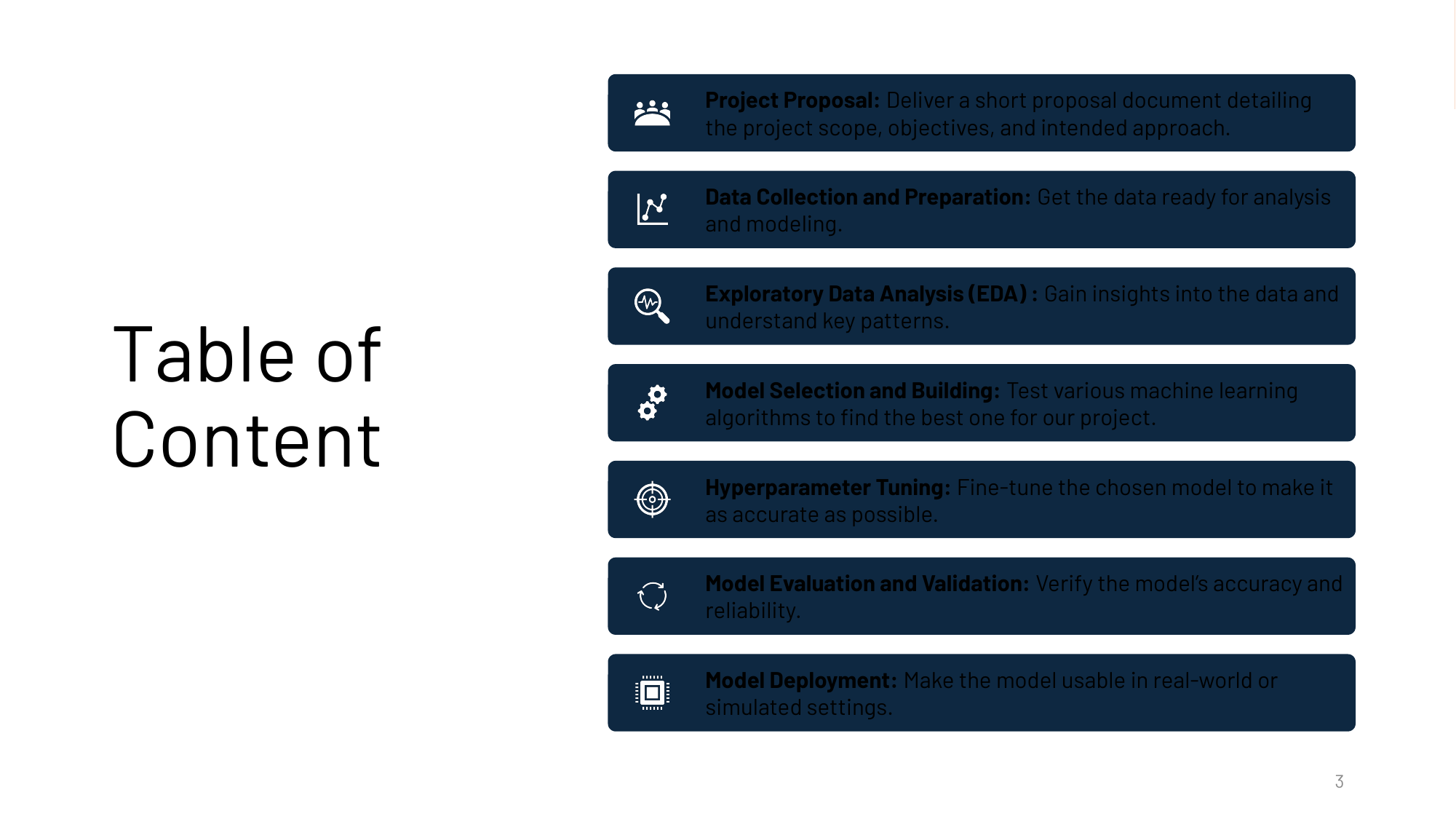

# Table of Content
Project Proposal: Deliver a short proposal document detailing the project scope, objectives, and intended approach.
Data Collection and Preparation: Get the data ready for analysis and modeling.
Exploratory Data Analysis (EDA) : Gain insights into the data and understand key patterns.
Model Selection and Building: Test various machine learning algorithms to find the best one for our project.
Hyperparameter Tuning: Fine-tune the chosen model to make it as accurate as possible.
Model Evaluation and Validation: Verify the model’s accuracy and reliability.
Model Deployment: Make the model usable in real-world or simulated settings.
3